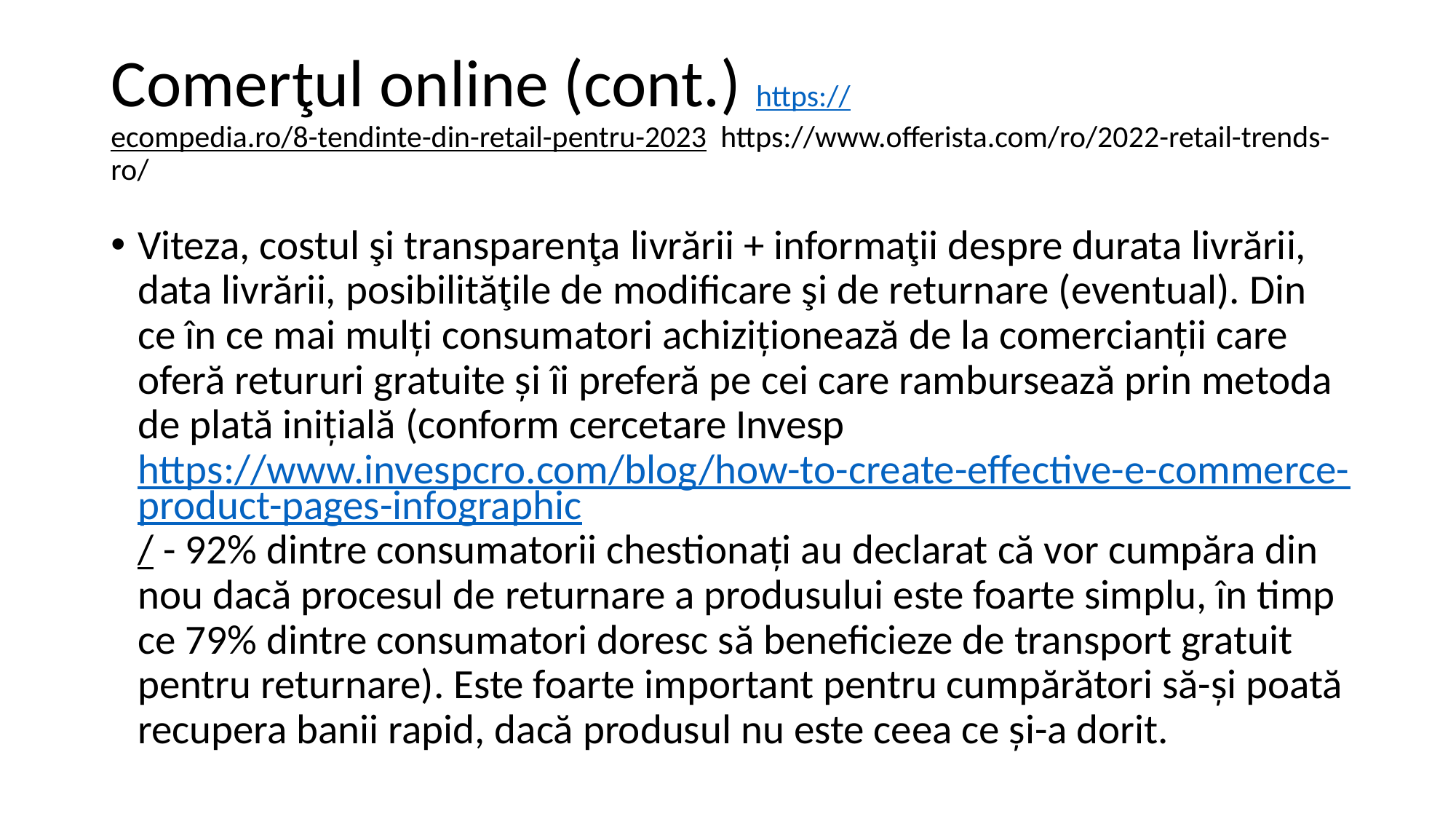

# Comerţul online (cont.) https://ecompedia.ro/8-tendinte-din-retail-pentru-2023  https://www.offerista.com/ro/2022-retail-trends-ro/
Viteza, costul şi transparenţa livrării + informaţii despre durata livrării, data livrării, posibilităţile de modificare şi de returnare (eventual). Din ce în ce mai mulți consumatori achiziționează de la comercianții care oferă retururi gratuite și îi preferă pe cei care rambursează prin metoda de plată inițială (conform cercetare Invesp https://www.invespcro.com/blog/how-to-create-effective-e-commerce-product-pages-infographic/ - 92% dintre consumatorii chestionați au declarat că vor cumpăra din nou dacă procesul de returnare a produsului este foarte simplu, în timp ce 79% dintre consumatori doresc să beneficieze de transport gratuit pentru returnare). Este foarte important pentru cumpărători să-și poată recupera banii rapid, dacă produsul nu este ceea ce și-a dorit.